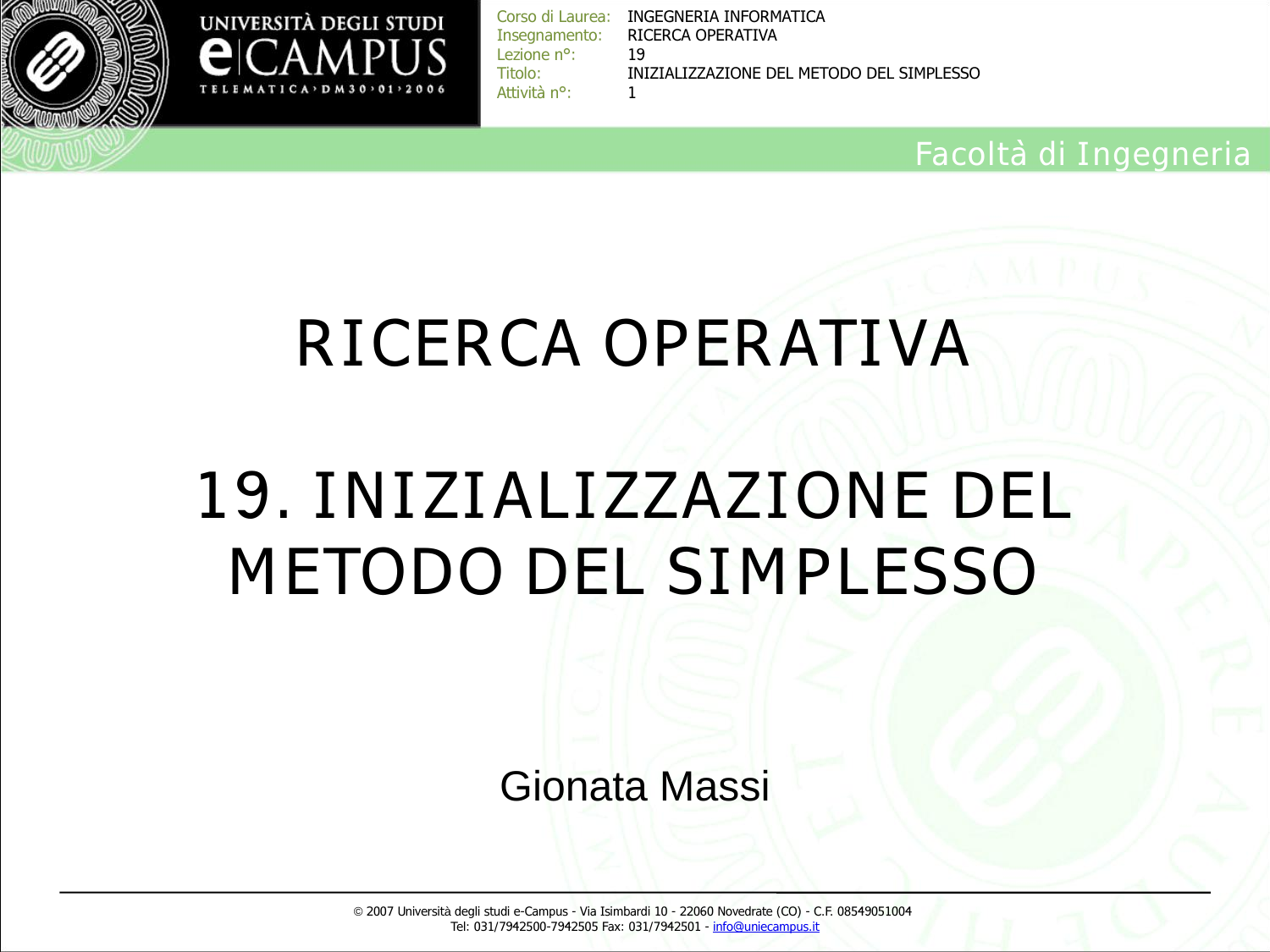

# RICERCA OPERATIVA 19. INIZIALIZZAZIONE DEL METODO DEL SIMPLESSO
Gionata Massi